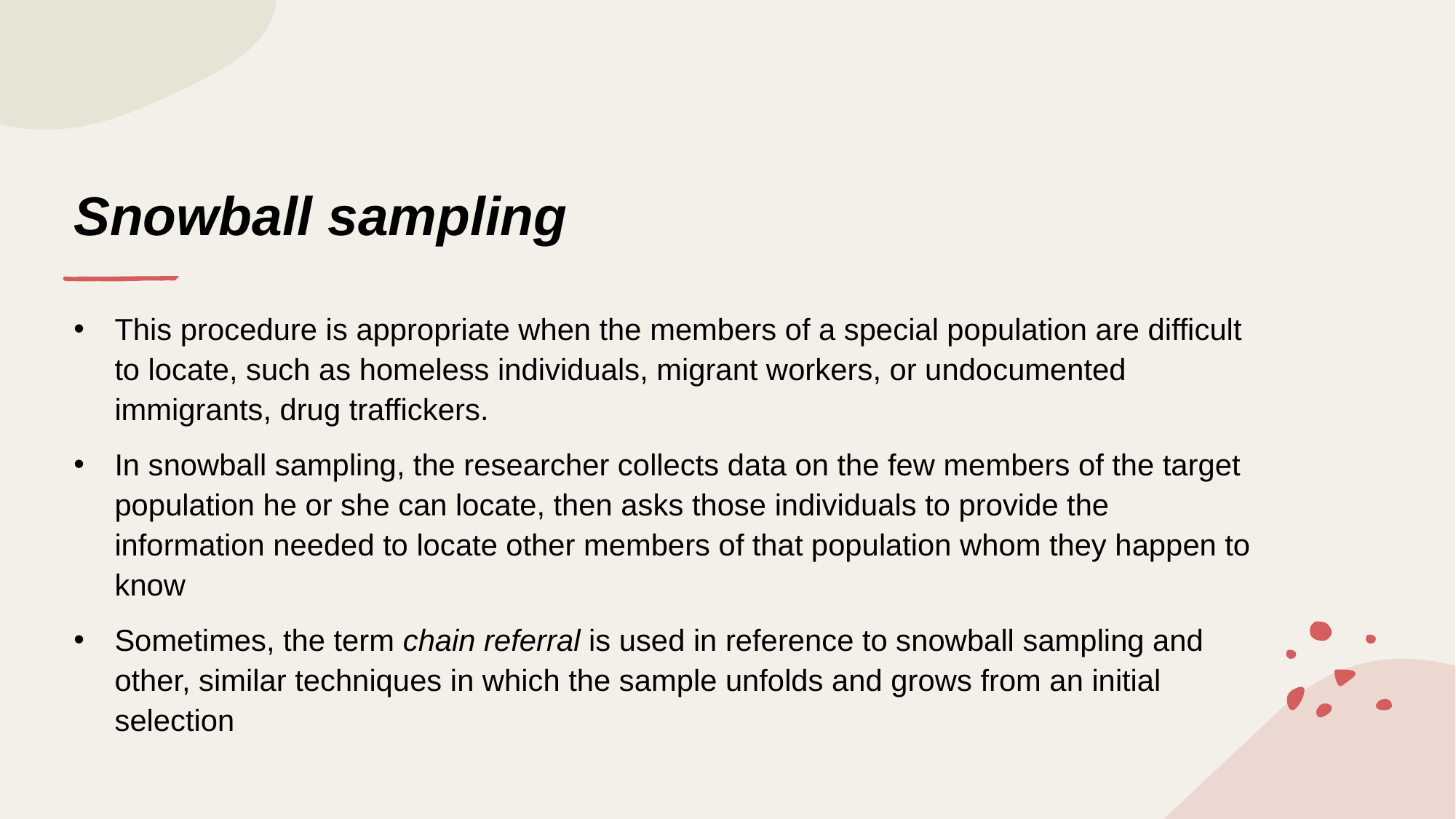

# Snowball sampling
This procedure is appropriate when the members of a special population are difficult to locate, such as homeless individuals, migrant workers, or undocumented immigrants, drug traffickers.
In snowball sampling, the researcher collects data on the few members of the target population he or she can locate, then asks those individuals to provide the information needed to locate other members of that population whom they happen to know
Sometimes, the term chain referral is used in reference to snowball sampling and other, similar techniques in which the sample unfolds and grows from an initial selection